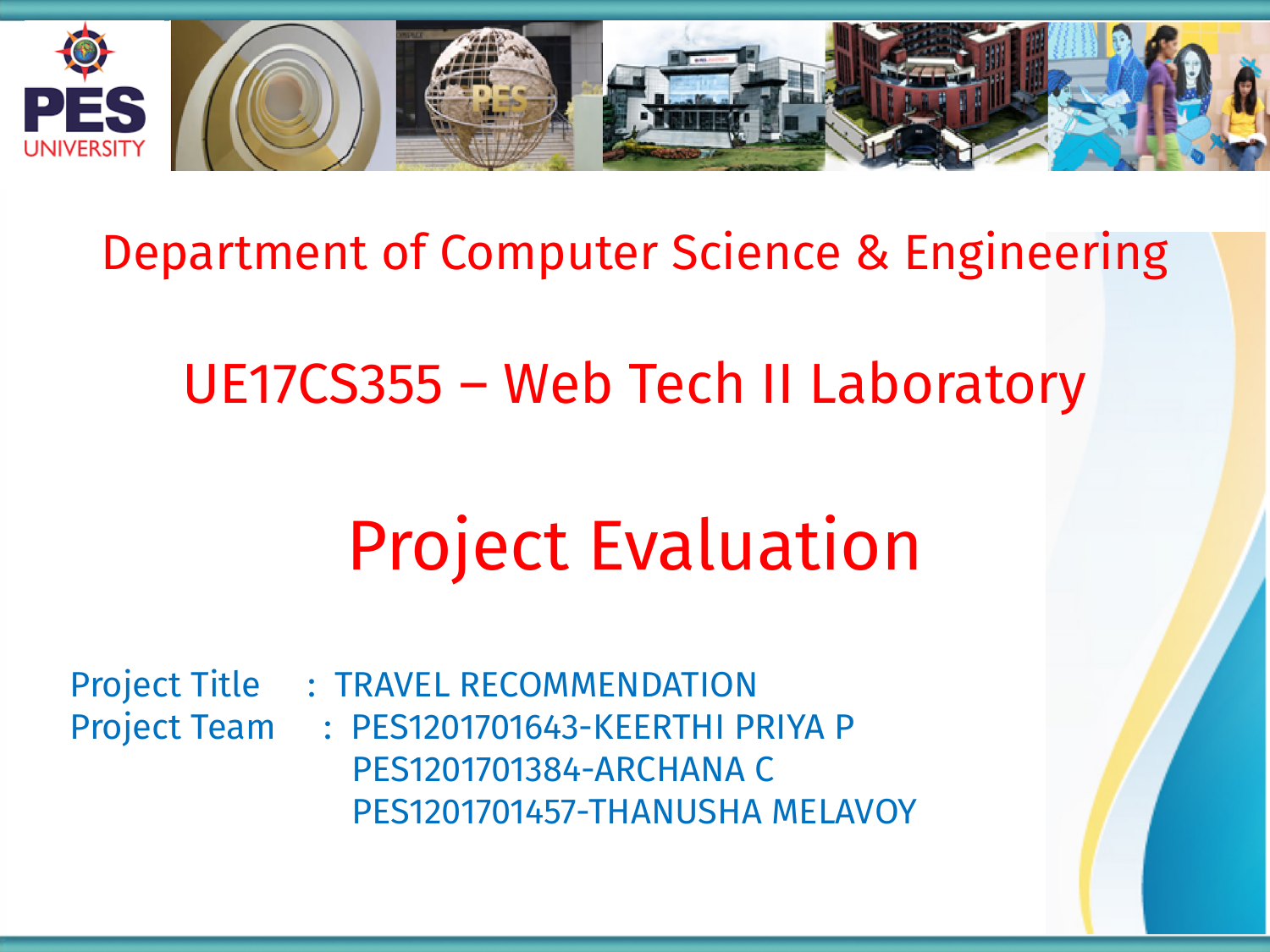

Department of Computer Science & Engineering

UE17CS355 – Web Tech II Laboratory

Project Evaluation
Project Title     :  TRAVEL RECOMMENDATION
Project Team 	:  PES1201701643-KEERTHI PRIYA P
		   PES1201701384-ARCHANA C
		   PES1201701457-THANUSHA MELAVOY